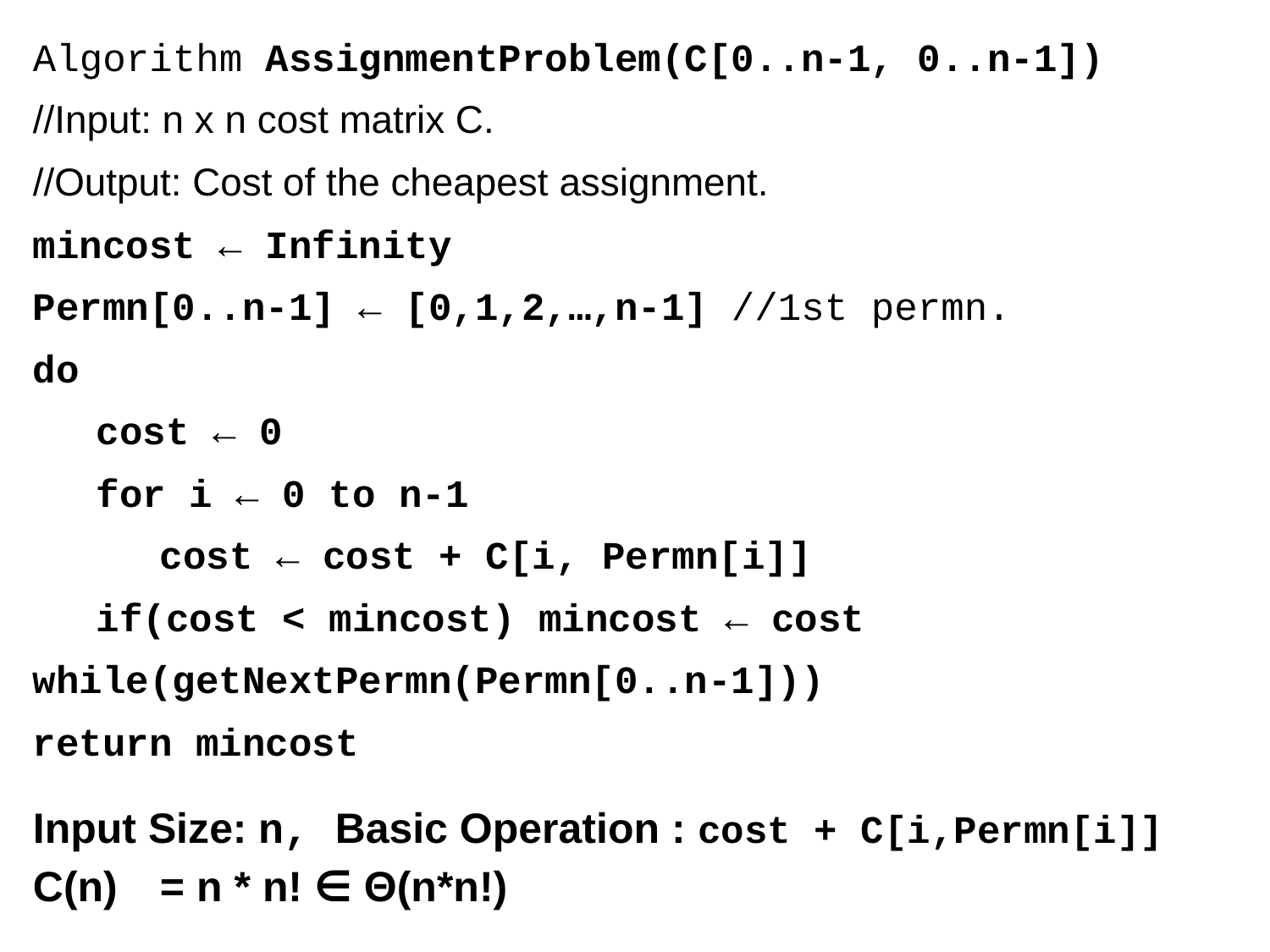

Algorithm AssignmentProblem(C[0..n-1, 0..n-1])
//Input: n x n cost matrix C.
//Output: Cost of the cheapest assignment.
mincost ← Infinity
Permn[0..n-1] ← [0,1,2,…,n-1] //1st permn.
do
cost ← 0
for i ← 0 to n-1
cost ← cost + C[i, Permn[i]]
if(cost < mincost) mincost ← cost
while(getNextPermn(Permn[0..n-1]))
return mincost

Input Size: n, Basic Operation : cost + C[i,Permn[i]]
C(n) 	= n * n! ∈ Θ(n*n!)